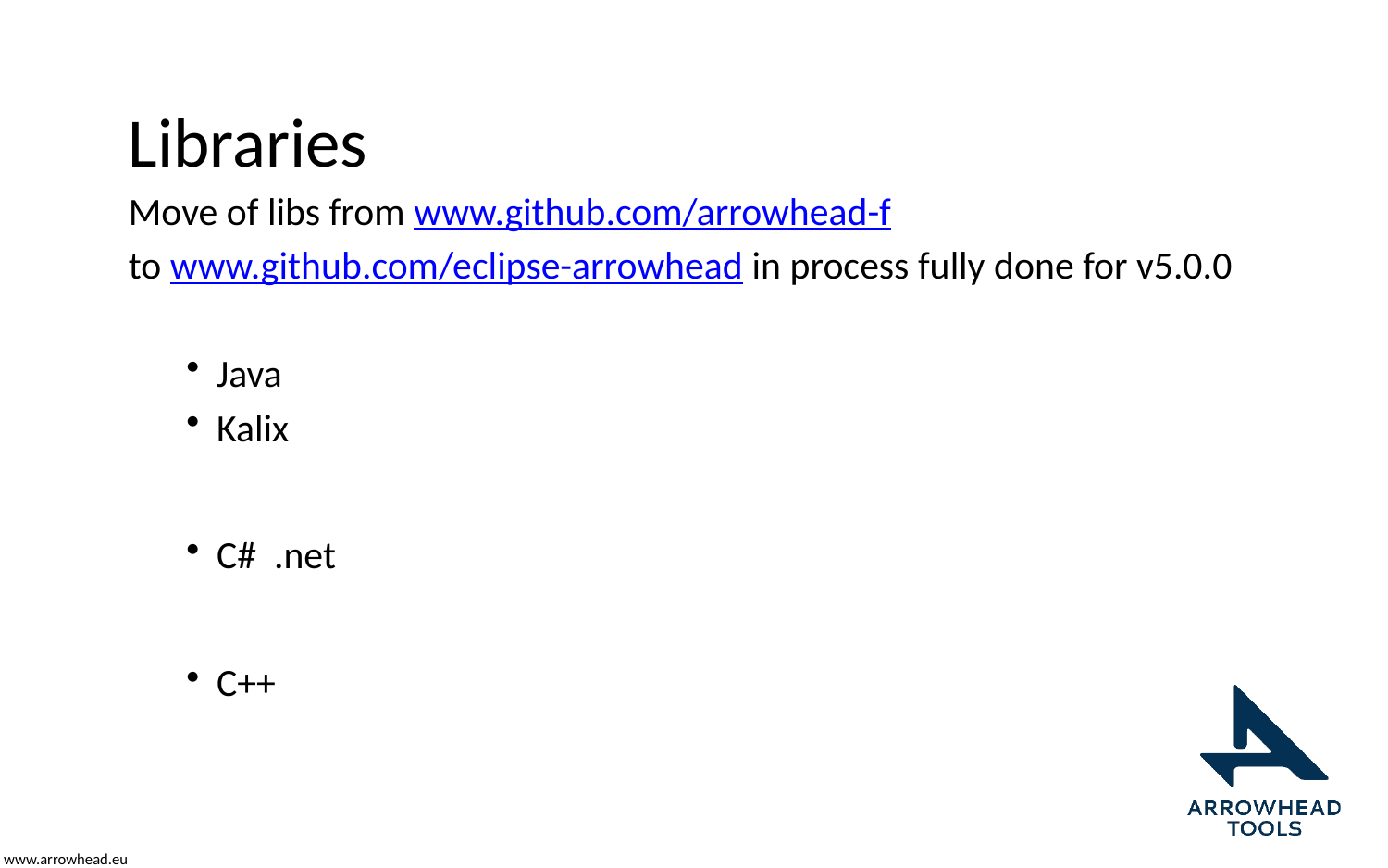

# Libraries
Move of libs from www.github.com/arrowhead-f
to www.github.com/eclipse-arrowhead in process fully done for v5.0.0

Java
Kalix

C#  .net

C++